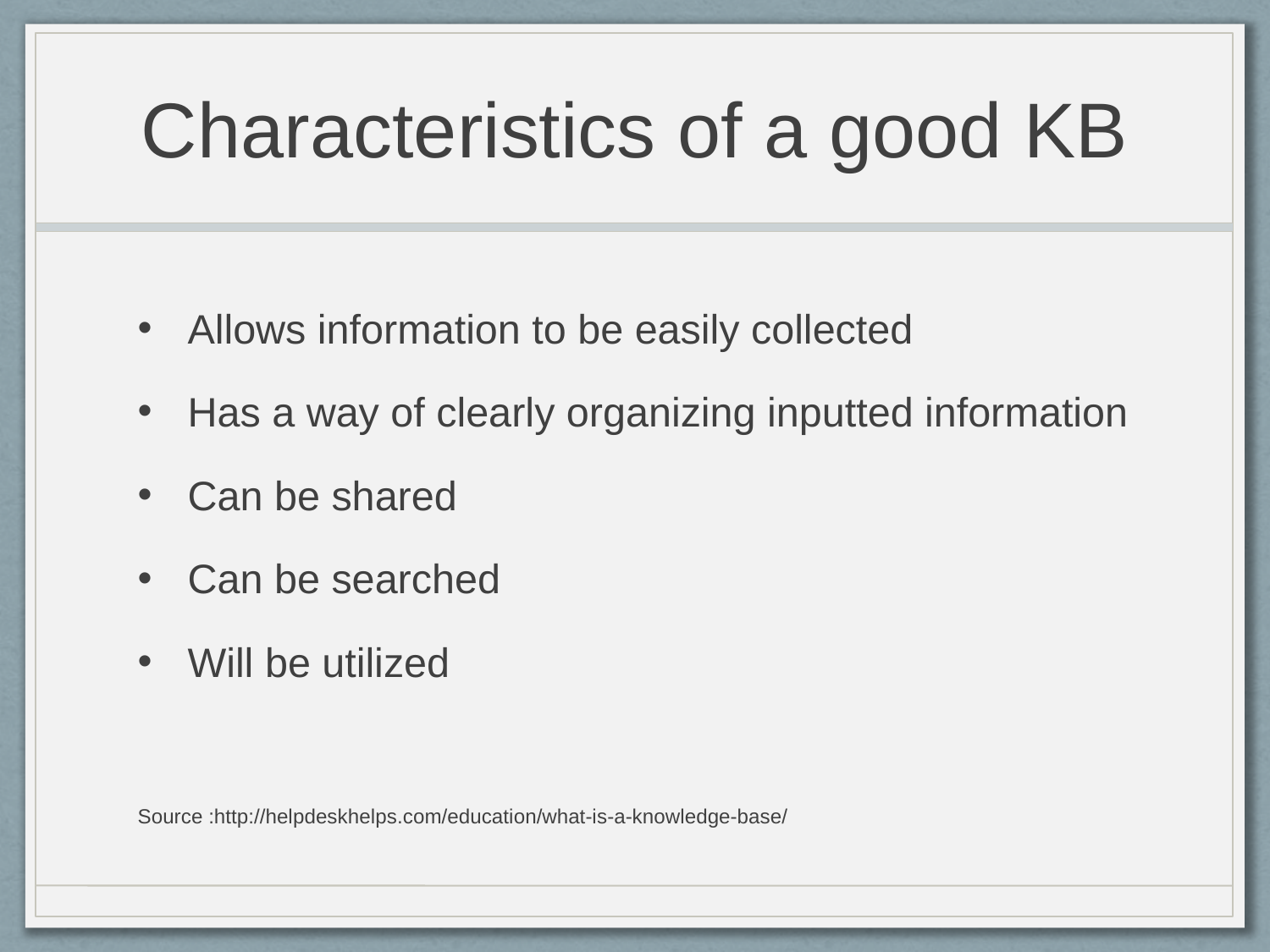

# Characteristics of a good KB
Allows information to be easily collected
Has a way of clearly organizing inputted information
Can be shared
Can be searched
Will be utilized

Source :http://helpdeskhelps.com/education/what-is-a-knowledge-base/